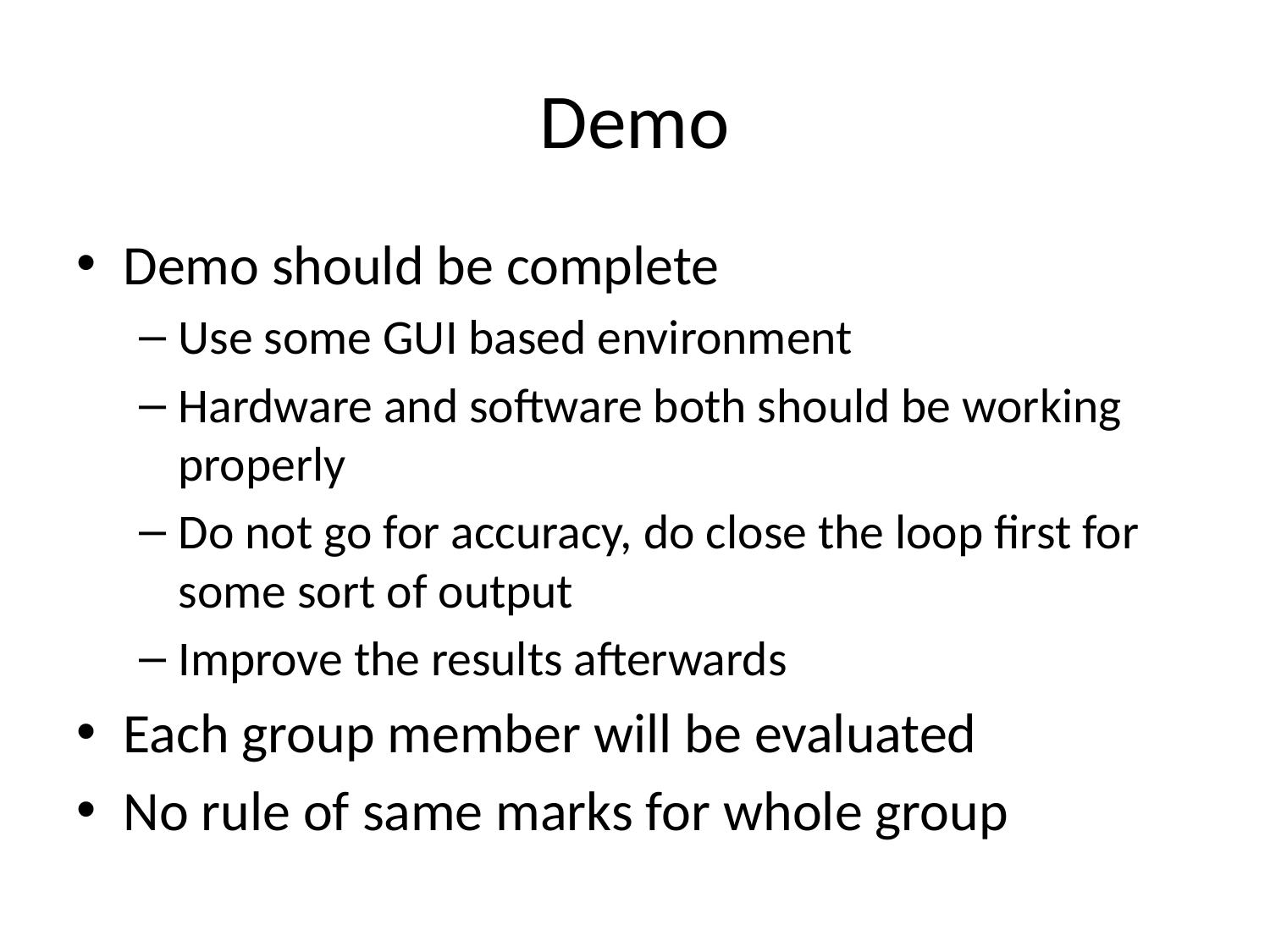

# Demo
Demo should be complete
Use some GUI based environment
Hardware and software both should be working properly
Do not go for accuracy, do close the loop first for some sort of output
Improve the results afterwards
Each group member will be evaluated
No rule of same marks for whole group